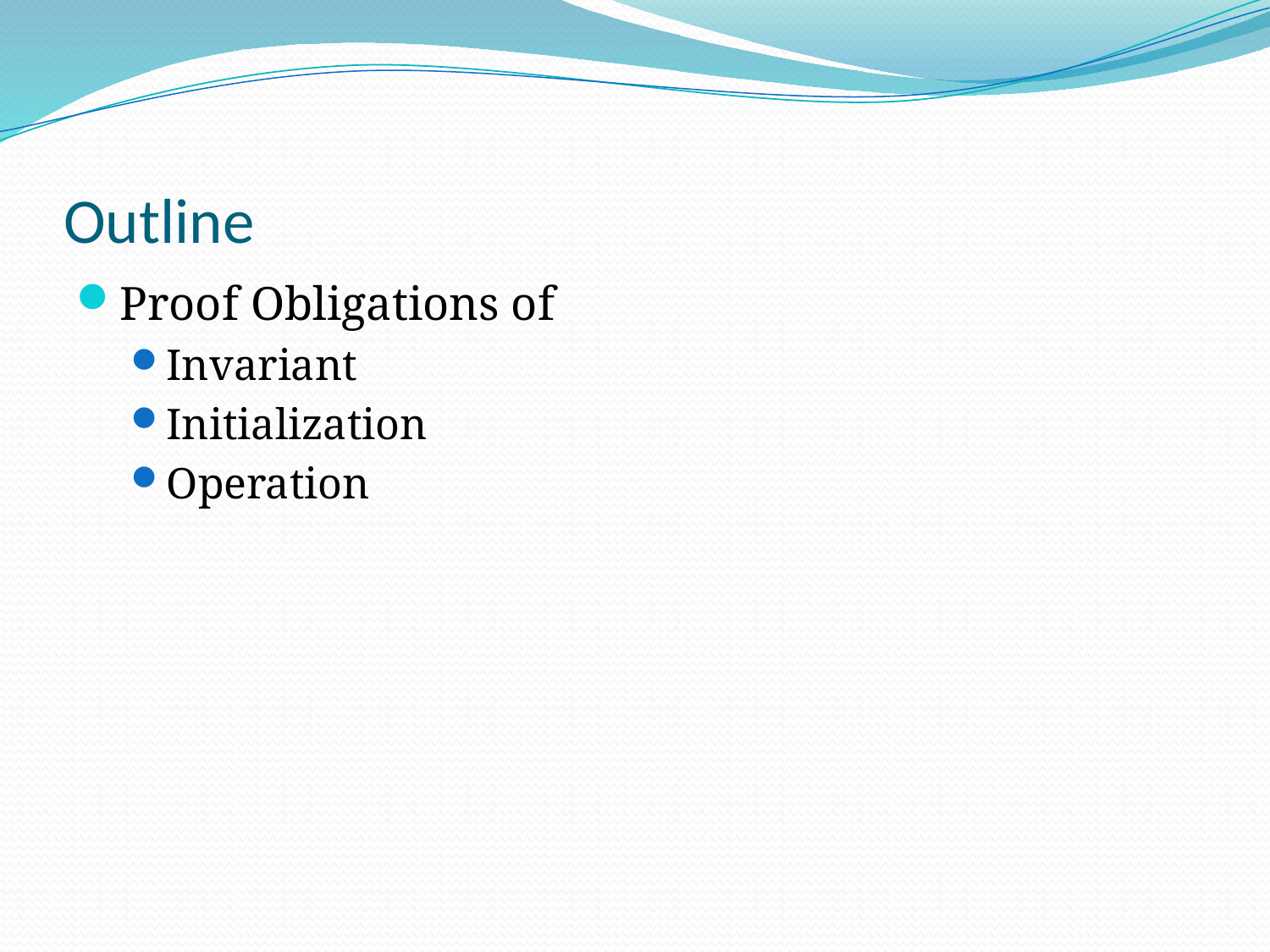

Outline
Proof Obligations of
Invariant
Initialization
Operation